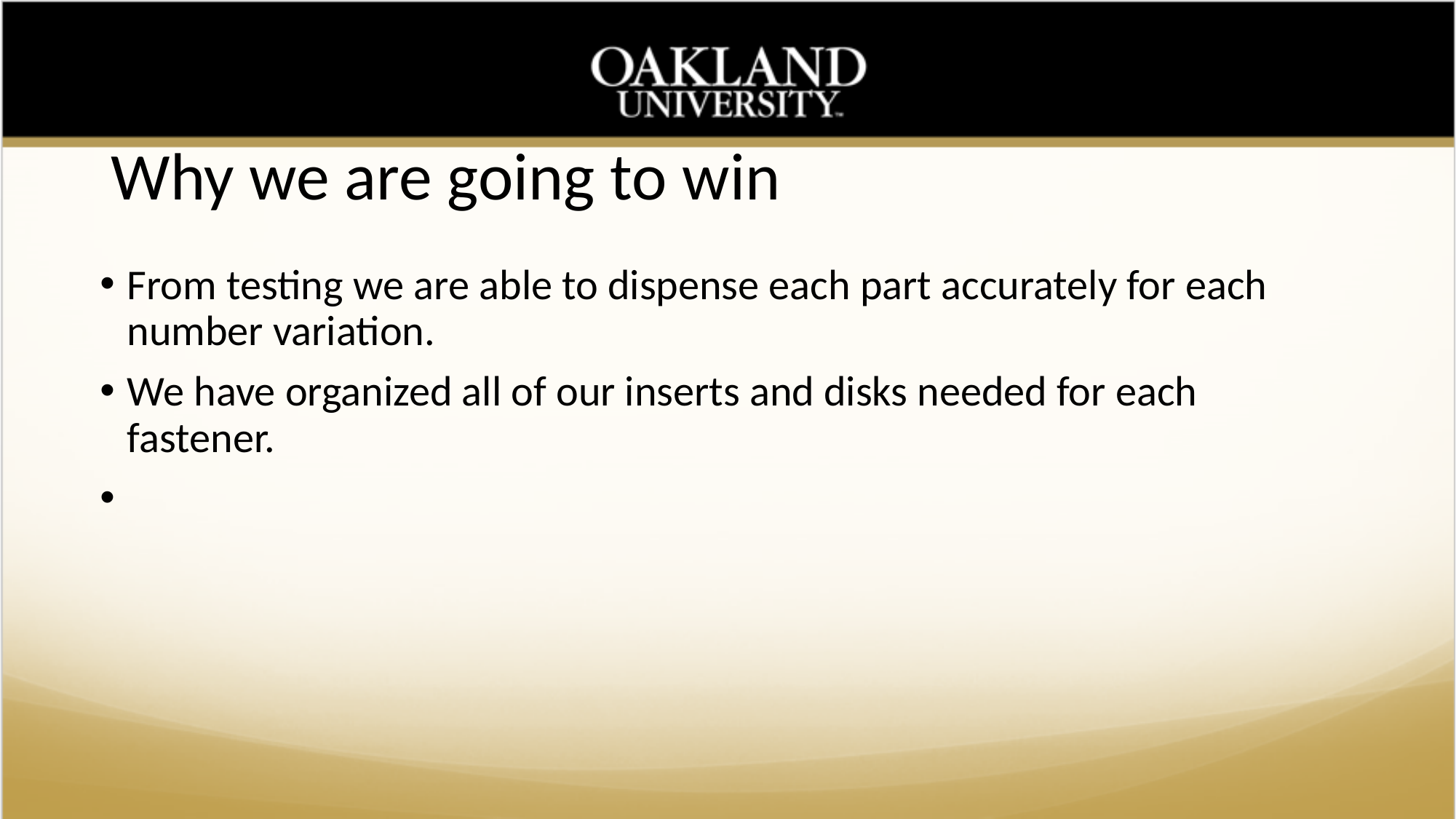

# Why we are going to win
From testing we are able to dispense each part accurately for each number variation.
We have organized all of our inserts and disks needed for each fastener.